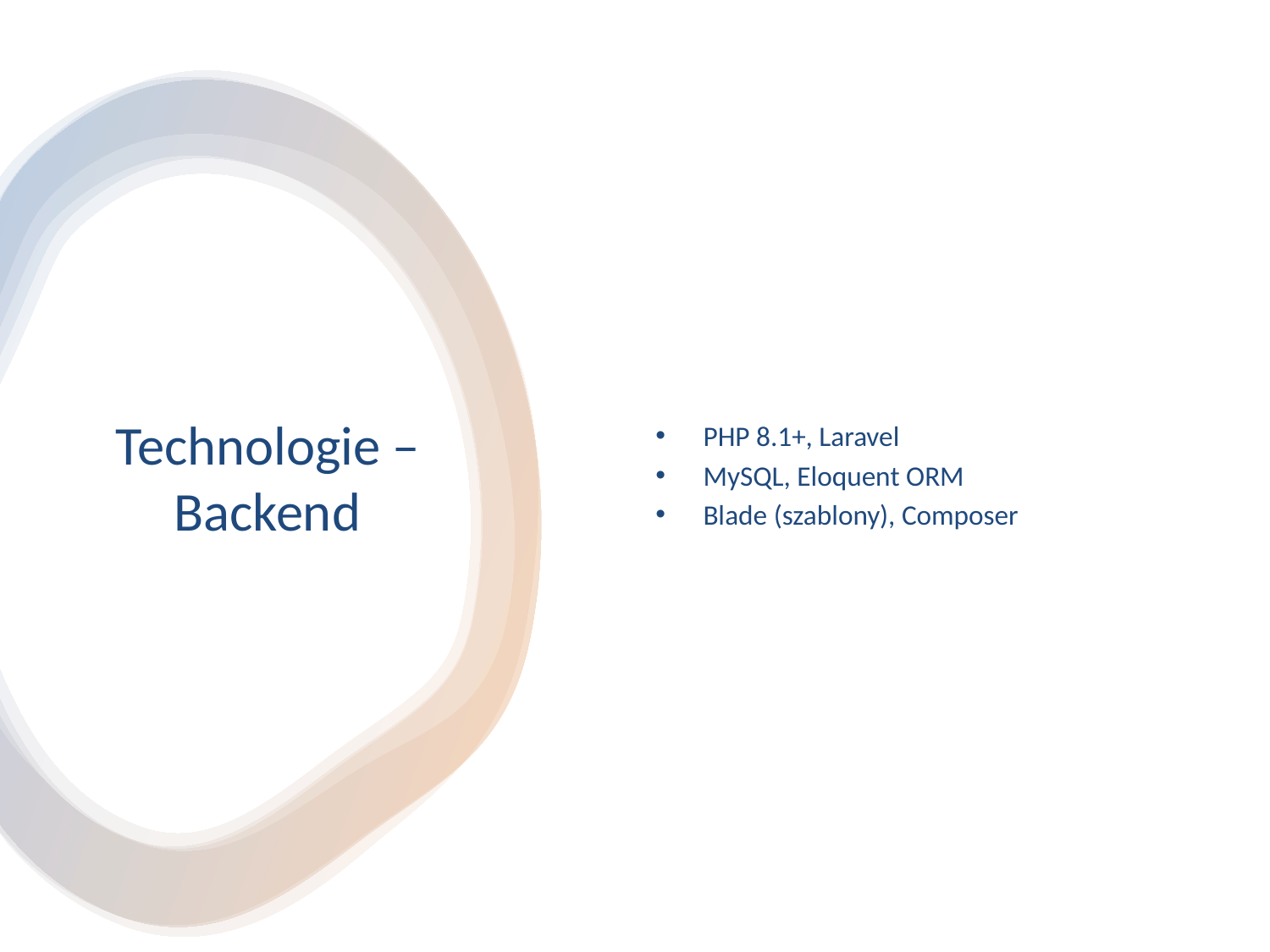

PHP 8.1+, Laravel
MySQL, Eloquent ORM
Blade (szablony), Composer
# Technologie – Backend